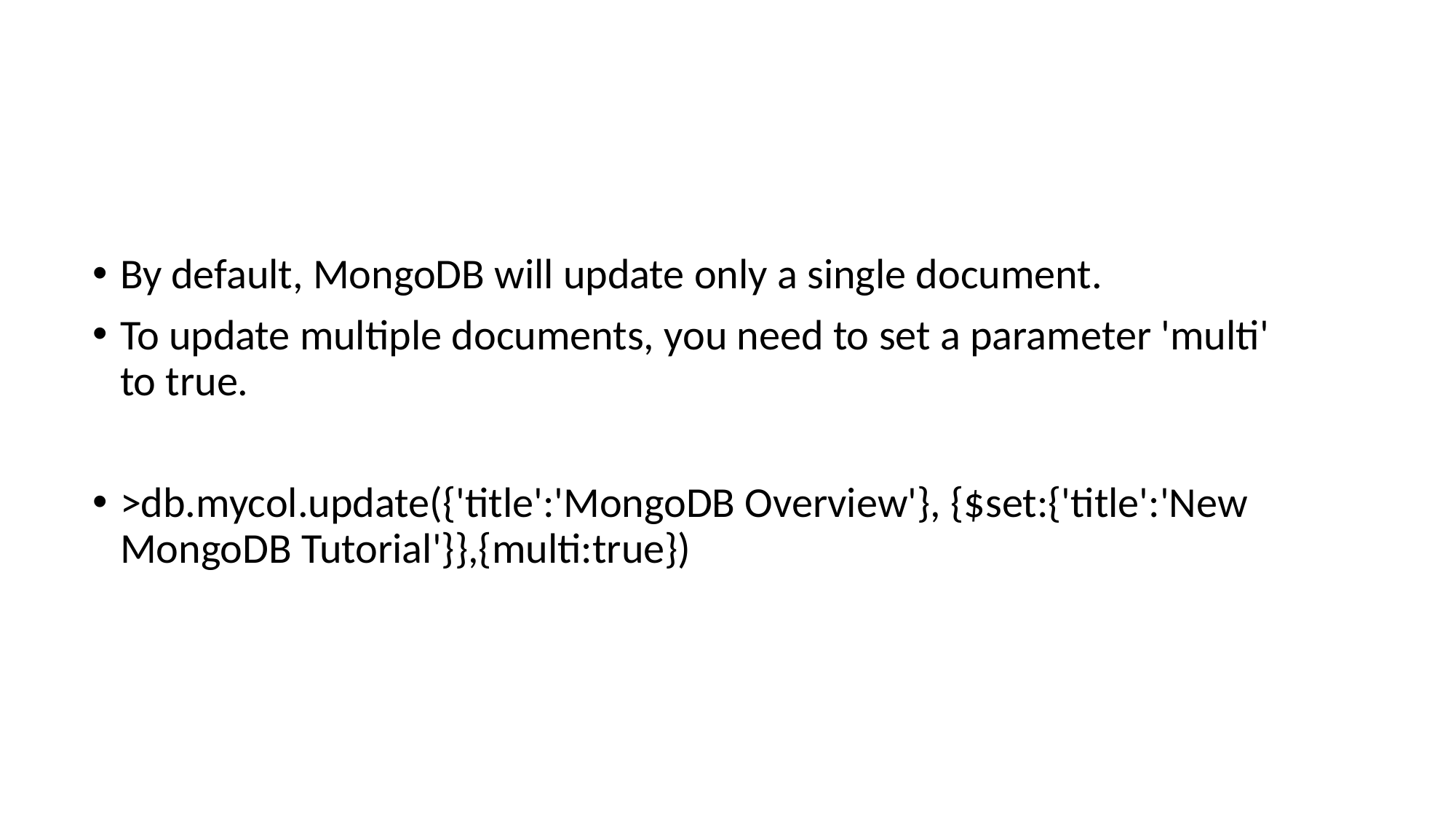

#
By default, MongoDB will update only a single document.
To update multiple documents, you need to set a parameter 'multi' to true.

>db.mycol.update({'title':'MongoDB Overview'}, {$set:{'title':'New MongoDB Tutorial'}},{multi:true})